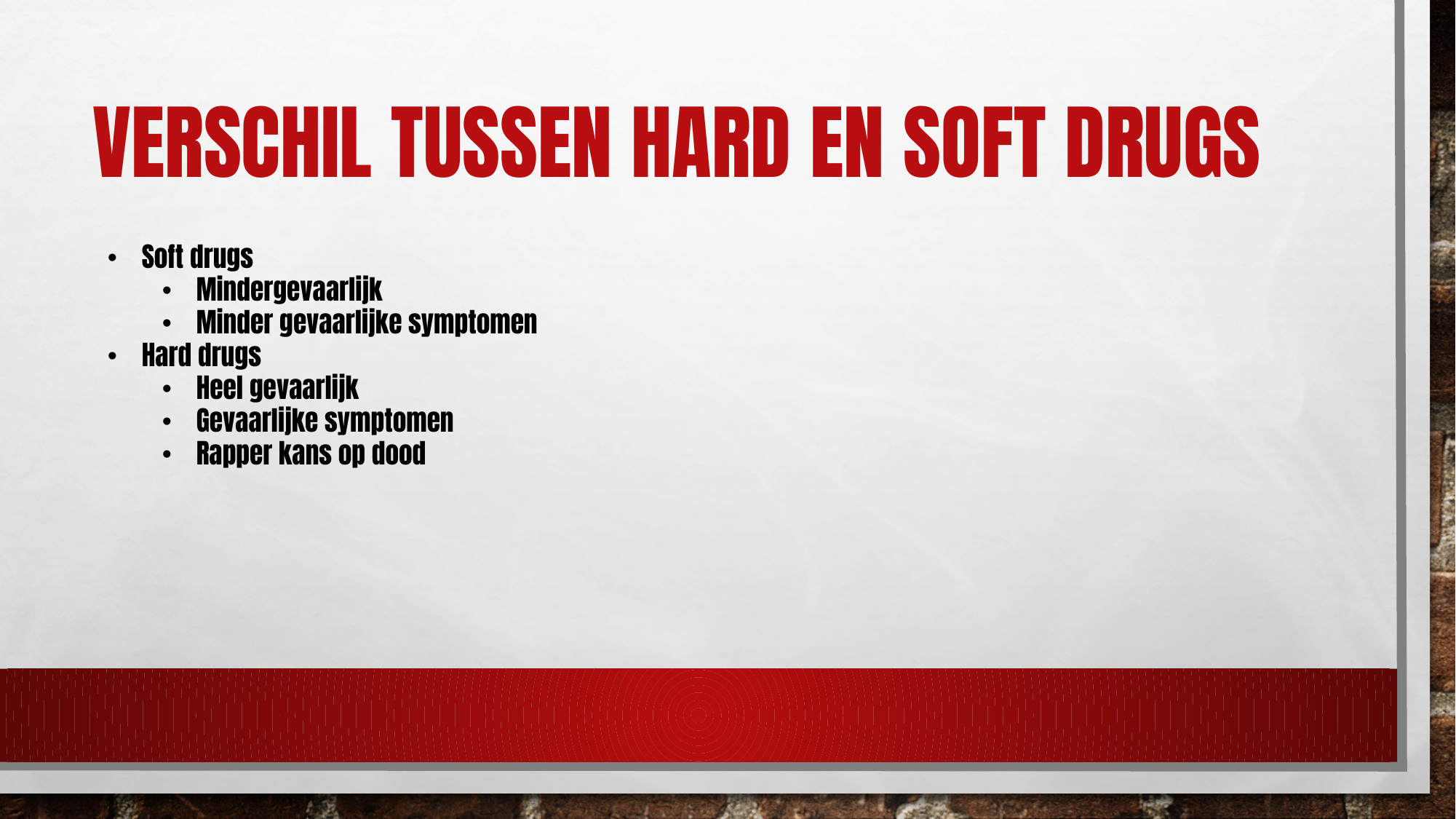

# verschil tussen hard en soft drugs
Soft drugs
Mindergevaarlijk
Minder gevaarlijke symptomen
Hard drugs
Heel gevaarlijk
Gevaarlijke symptomen
Rapper kans op dood